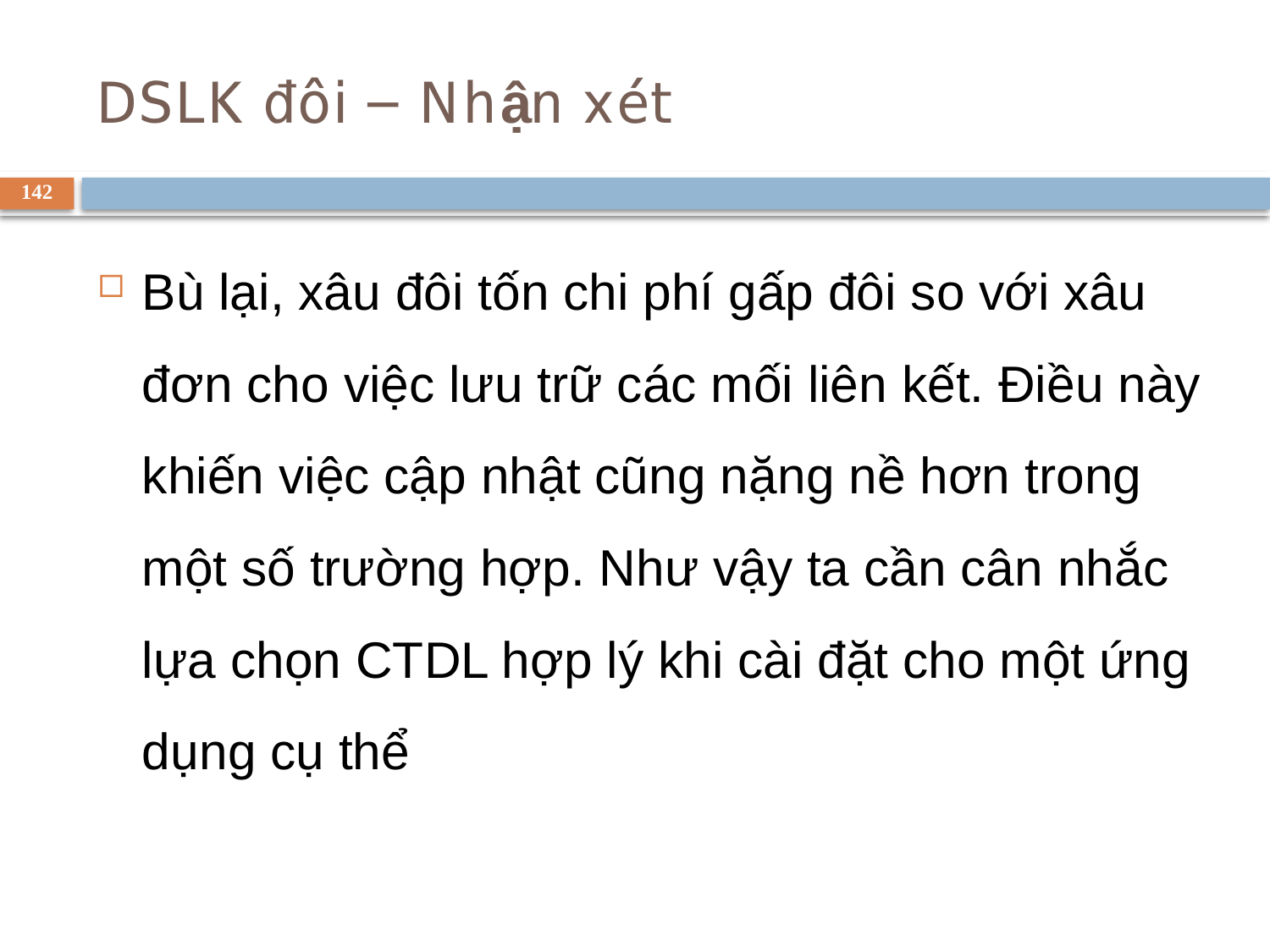

# DSLK đôi – Nhận xét
142
Bù lại, xâu đôi tốn chi phí gấp đôi so với xâu đơn cho việc lưu trữ các mối liên kết. Điều này khiến việc cập nhật cũng nặng nề hơn trong một số trường hợp. Như vậy ta cần cân nhắc lựa chọn CTDL hợp lý khi cài đặt cho một ứng dụng cụ thể